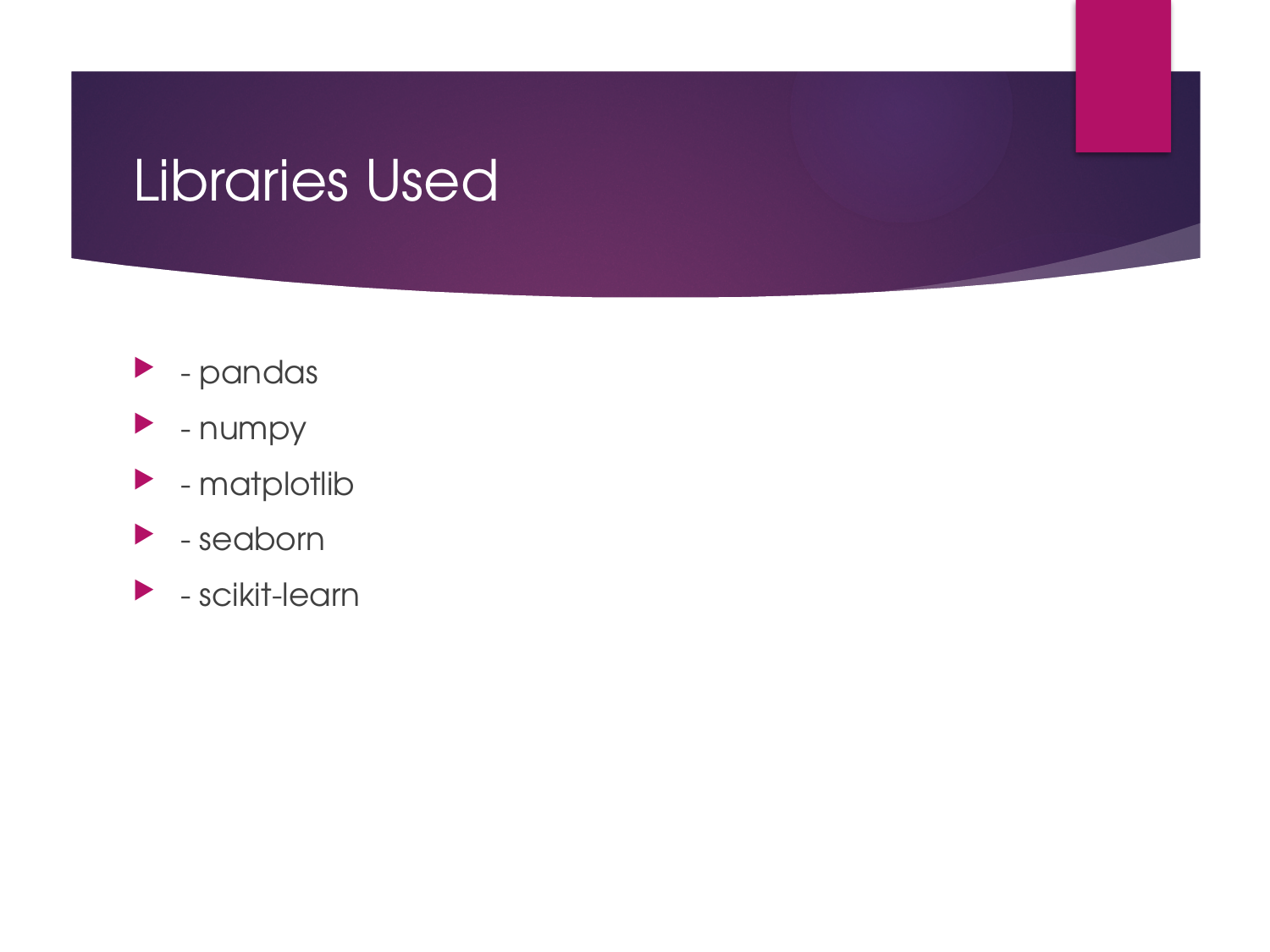

# Libraries Used
- pandas
- numpy
- matplotlib
- seaborn
- scikit-learn